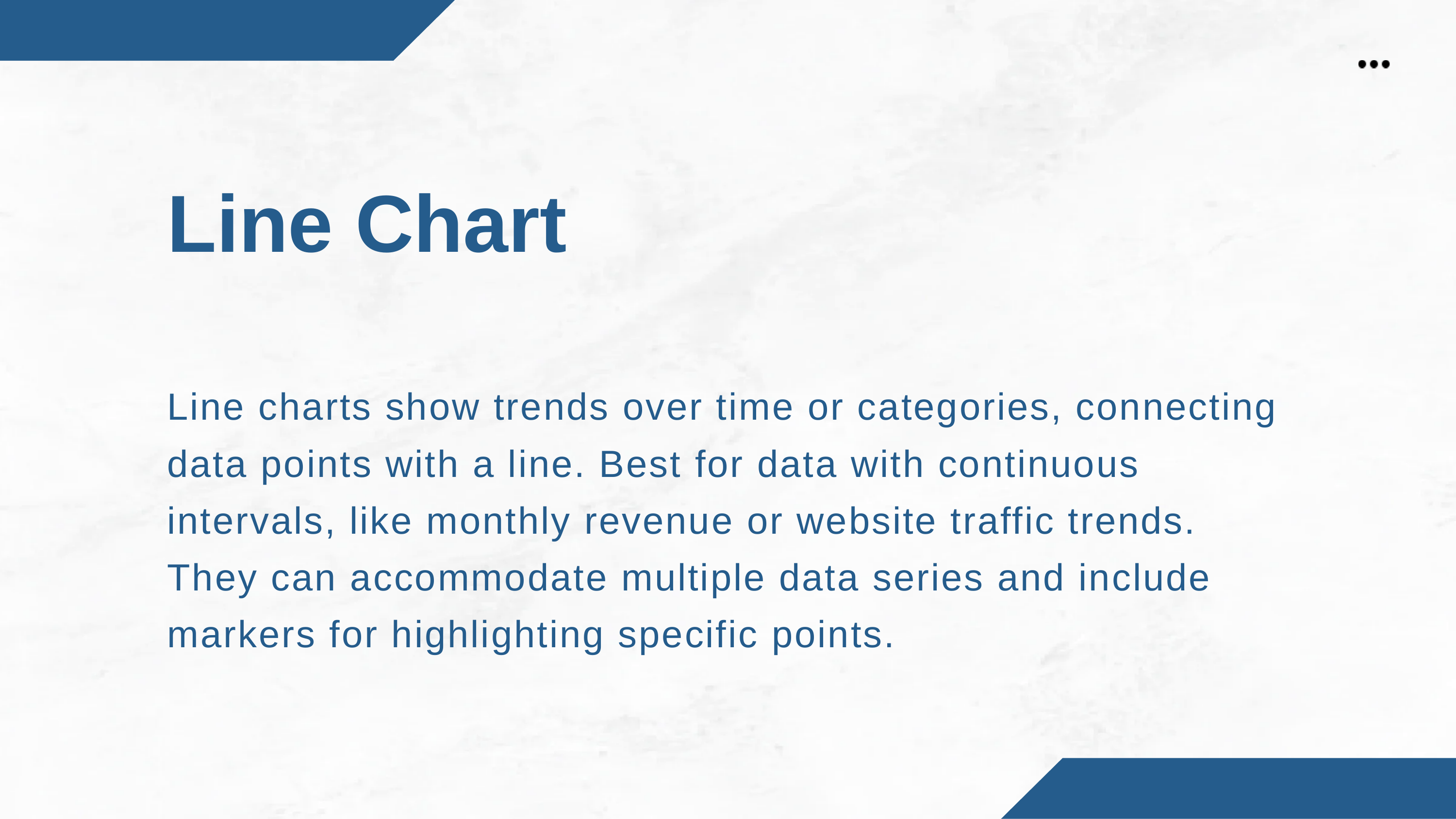

Line Chart
Line charts show trends over time or categories, connecting data points with a line. Best for data with continuous intervals, like monthly revenue or website traffic trends. They can accommodate multiple data series and include markers for highlighting specific points.